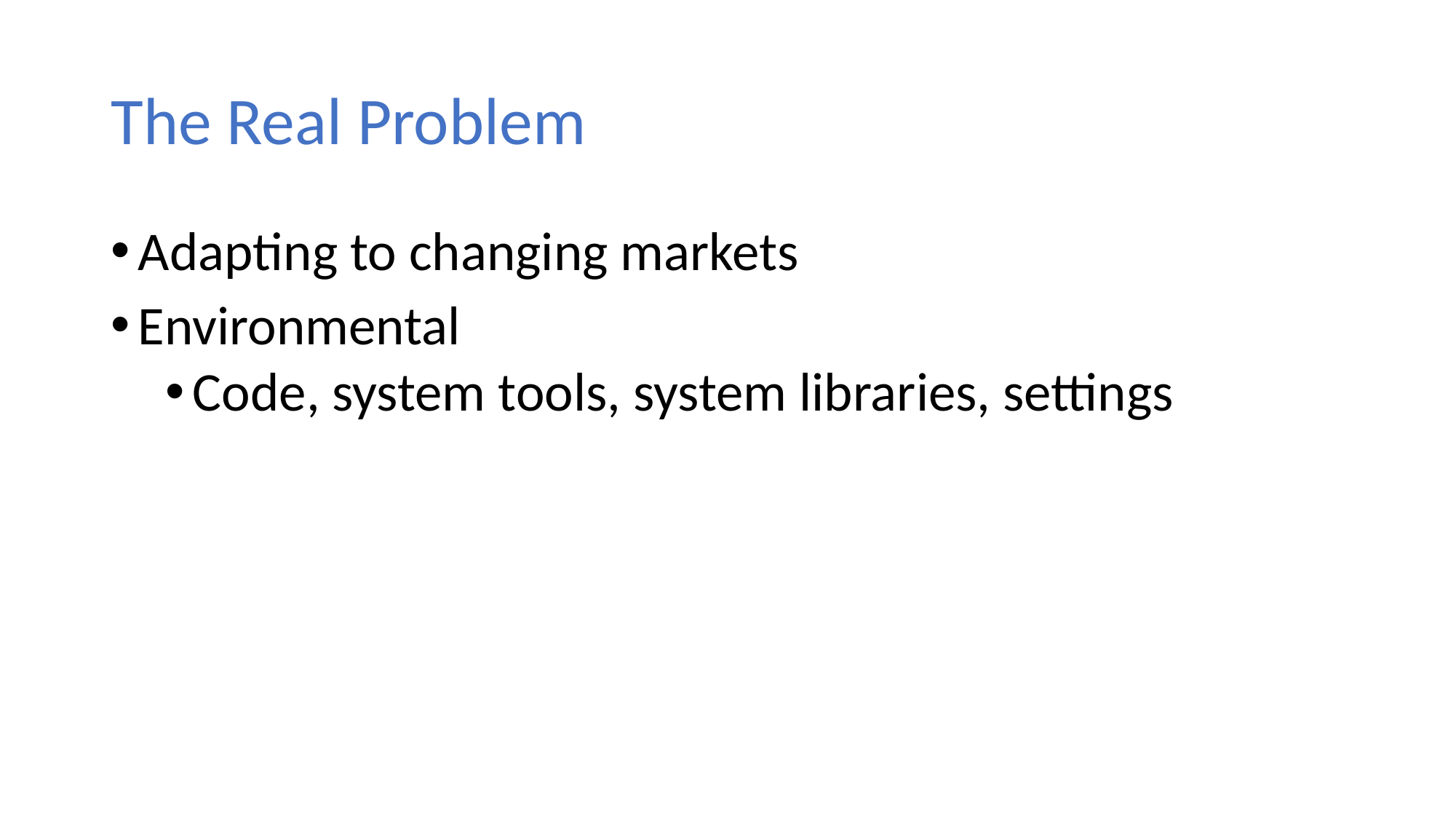

# The Real Problem
Adapting to changing markets
Environmental
Code, system tools, system libraries, settings